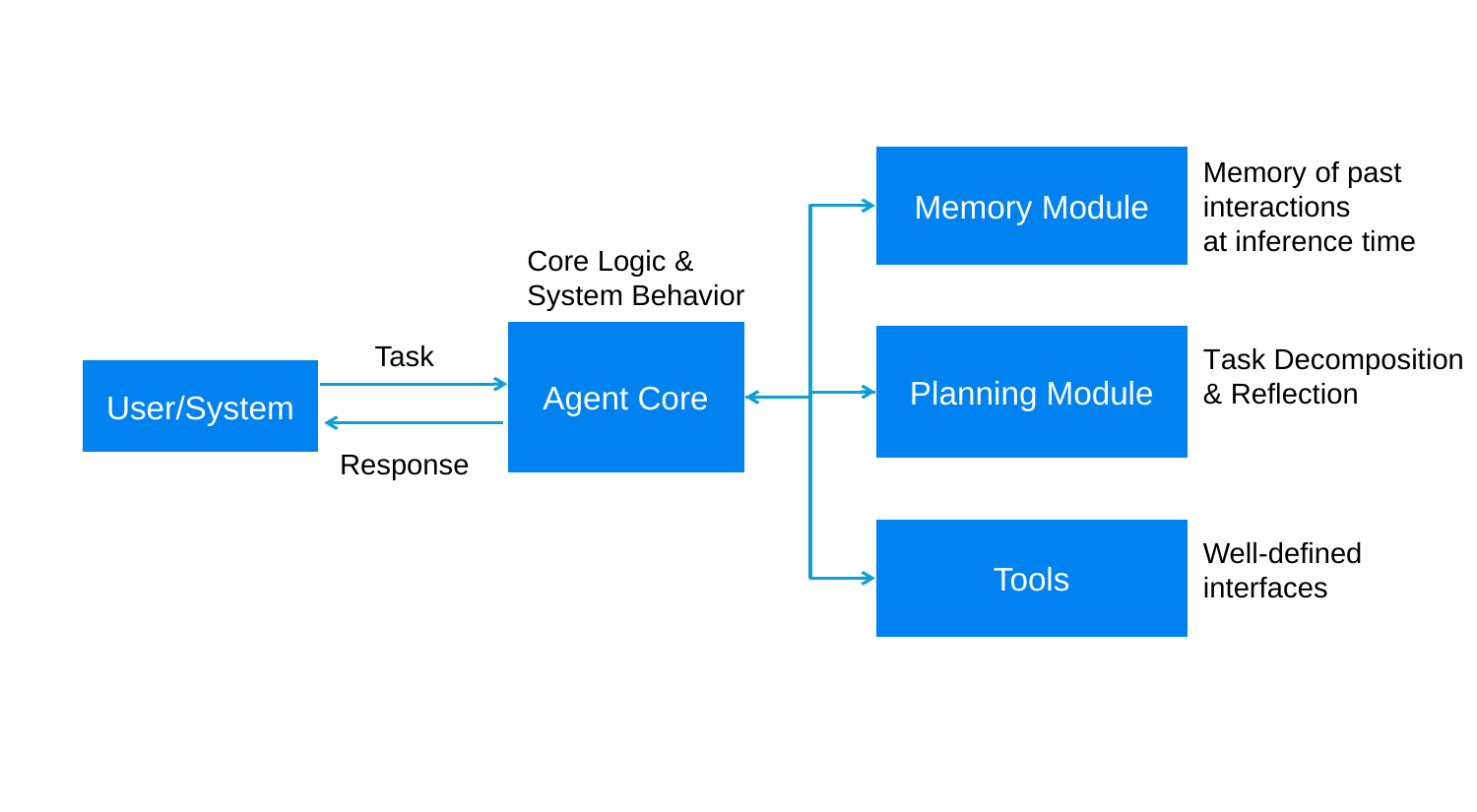

Memory Module
Memory of past
interactions
at inference time
Core Logic &
System Behavior
Agent Core
Planning Module
Task
Task Decomposition
& Reflection
User/System
Response
Tools
Well-defined
interfaces